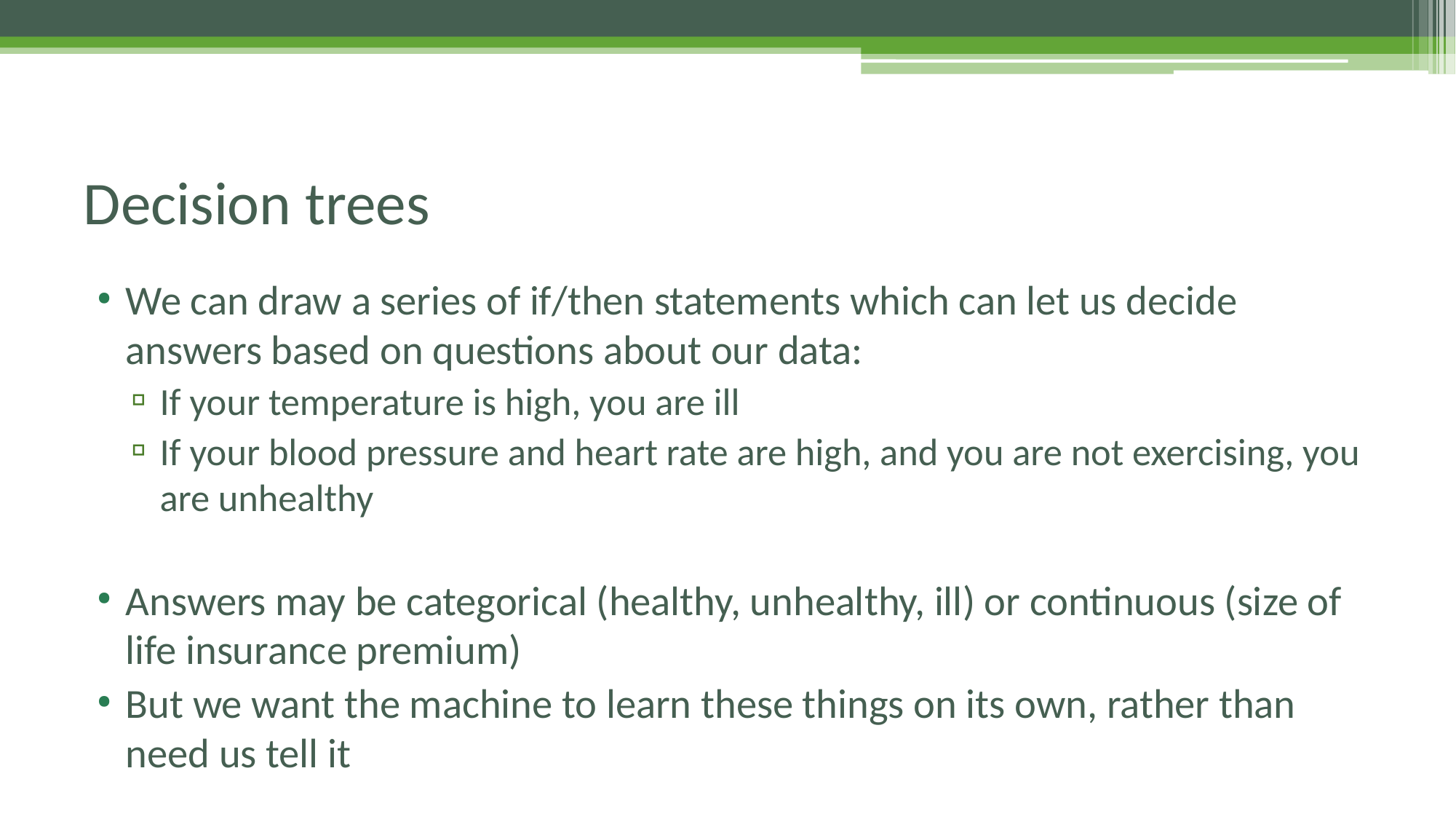

# Decision trees
We can draw a series of if/then statements which can let us decide answers based on questions about our data:
If your temperature is high, you are ill
If your blood pressure and heart rate are high, and you are not exercising, you are unhealthy

Answers may be categorical (healthy, unhealthy, ill) or continuous (size of life insurance premium)
But we want the machine to learn these things on its own, rather than need us tell it